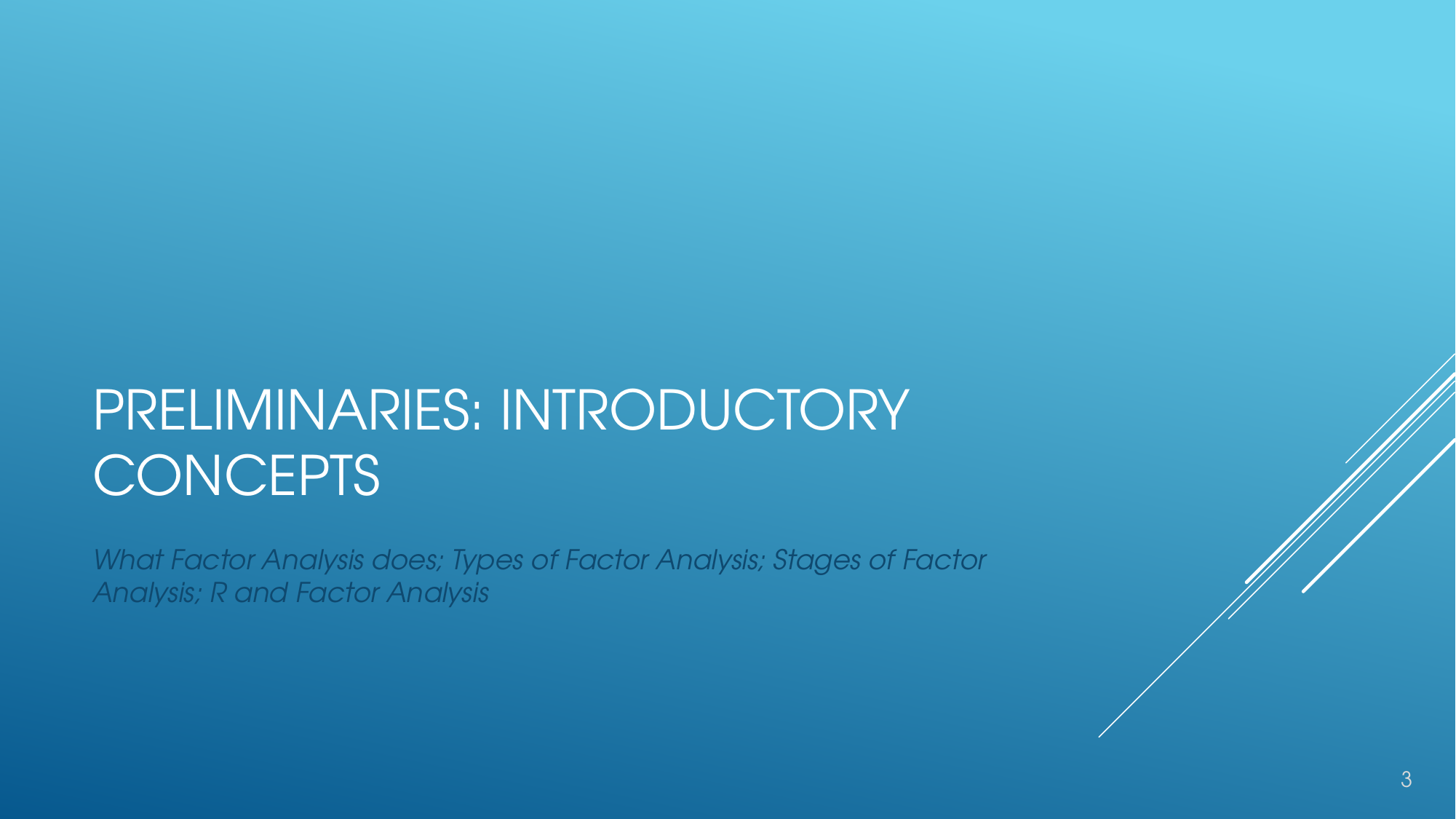

# PRELiminaries: Introductory Concepts
What Factor Analysis does; Types of Factor Analysis; Stages of Factor Analysis; R and Factor Analysis
3